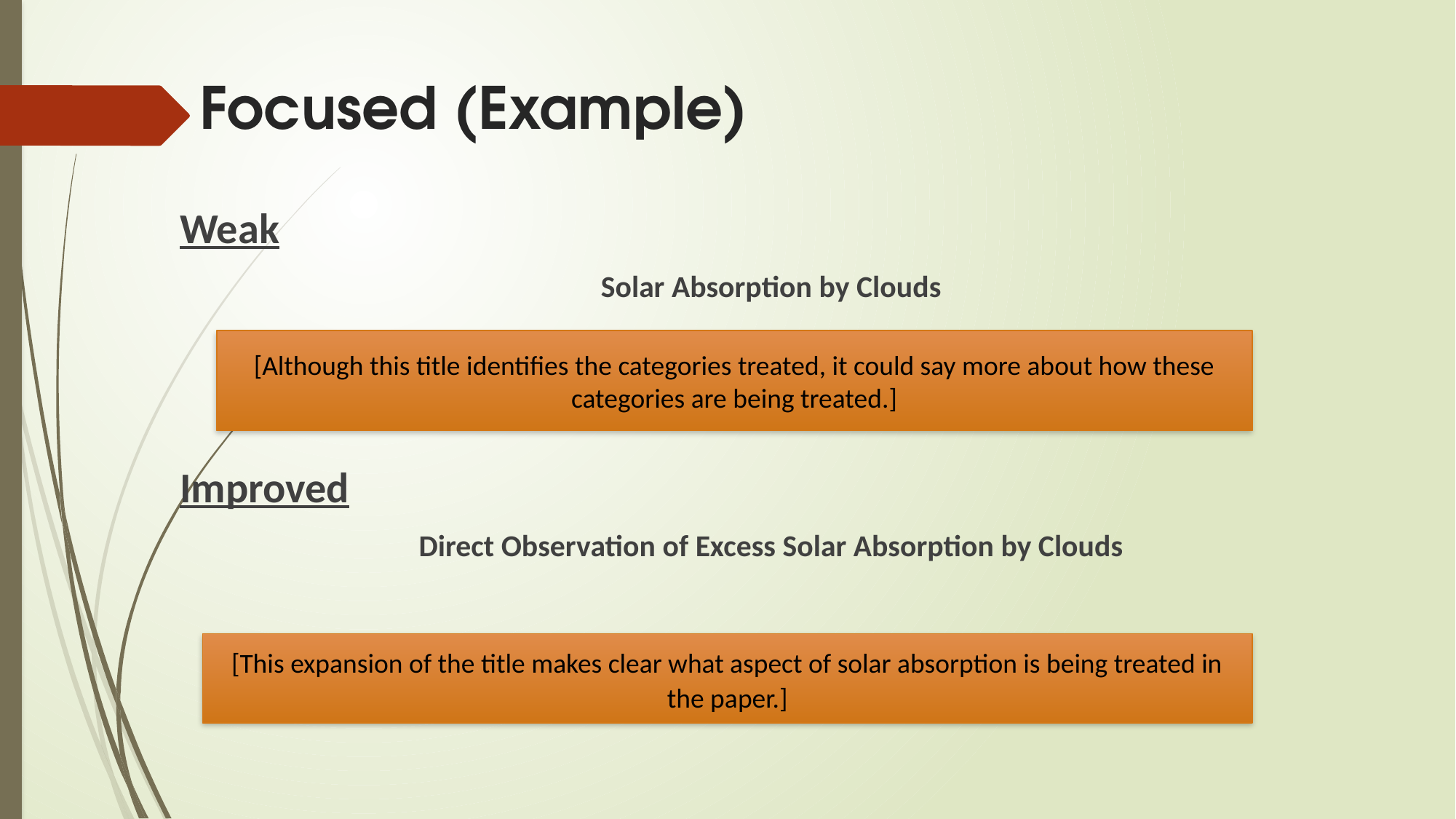

# Focused (Example)
Weak
Solar Absorption by Clouds

Improved
Direct Observation of Excess Solar Absorption by Clouds

[Although this title identifies the categories treated, it could say more about how these categories are being treated.]

[This expansion of the title makes clear what aspect of solar absorption is being treated in the paper.]